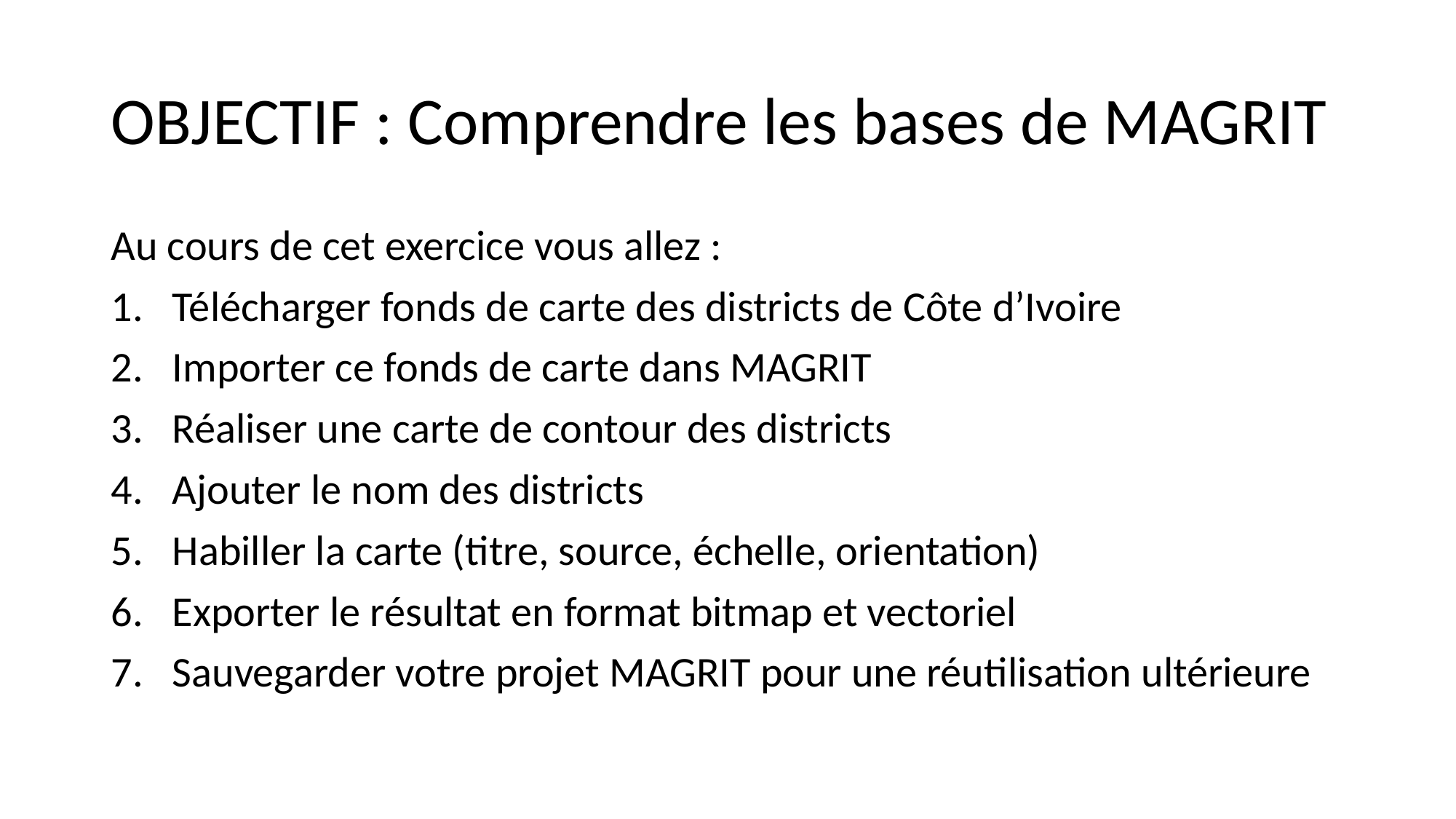

# OBJECTIF : Comprendre les bases de MAGRIT
Au cours de cet exercice vous allez :
Télécharger fonds de carte des districts de Côte d’Ivoire
Importer ce fonds de carte dans MAGRIT
Réaliser une carte de contour des districts
Ajouter le nom des districts
Habiller la carte (titre, source, échelle, orientation)
Exporter le résultat en format bitmap et vectoriel
Sauvegarder votre projet MAGRIT pour une réutilisation ultérieure